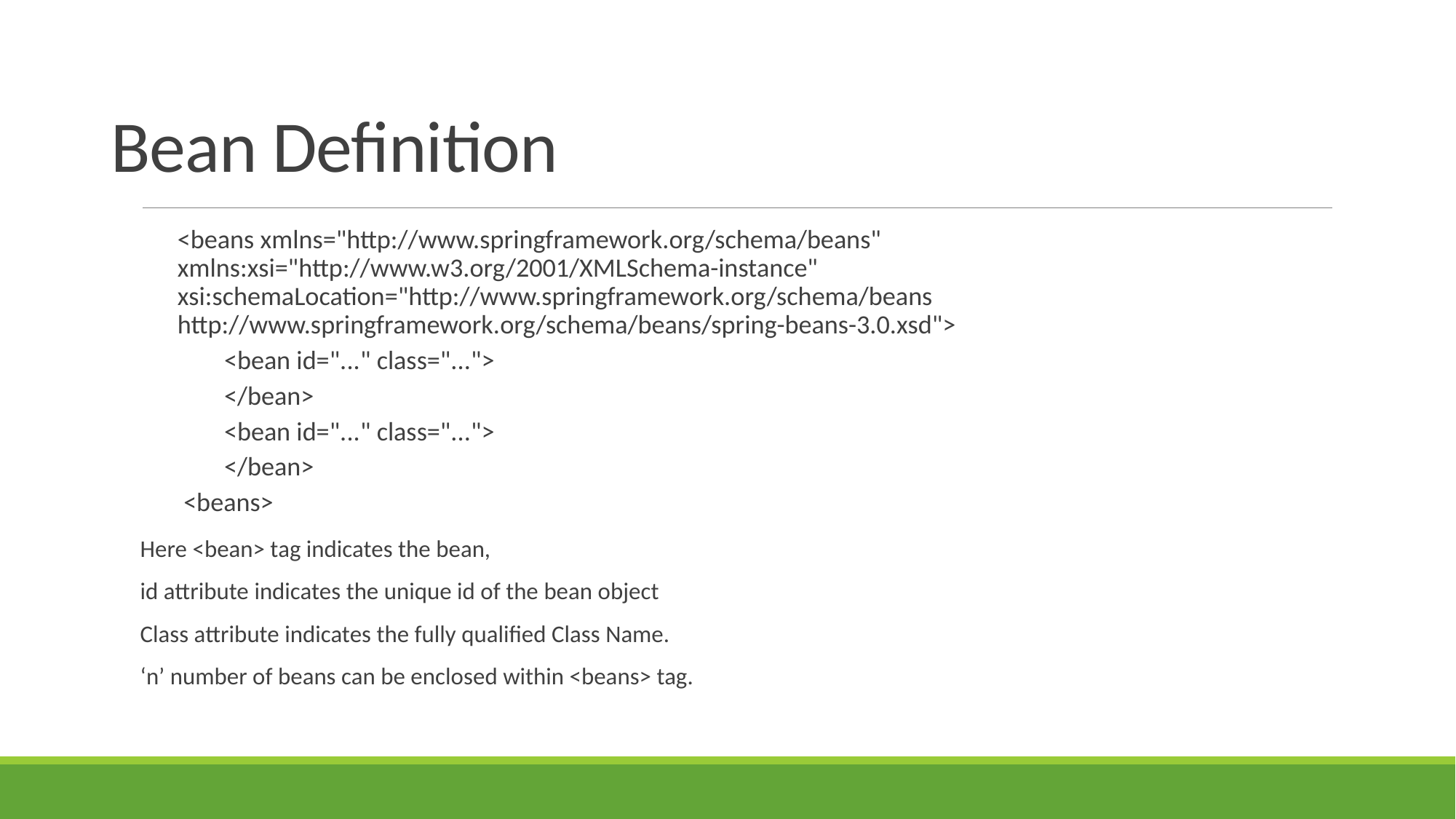

# Bean Definition
<beans xmlns="http://www.springframework.org/schema/beans" xmlns:xsi="http://www.w3.org/2001/XMLSchema-instance" xsi:schemaLocation="http://www.springframework.org/schema/beans http://www.springframework.org/schema/beans/spring-beans-3.0.xsd">
<bean id="..." class="...">
</bean>
<bean id="..." class="...">
</bean>
 <beans>
Here <bean> tag indicates the bean,
id attribute indicates the unique id of the bean object
Class attribute indicates the fully qualified Class Name.
‘n’ number of beans can be enclosed within <beans> tag.